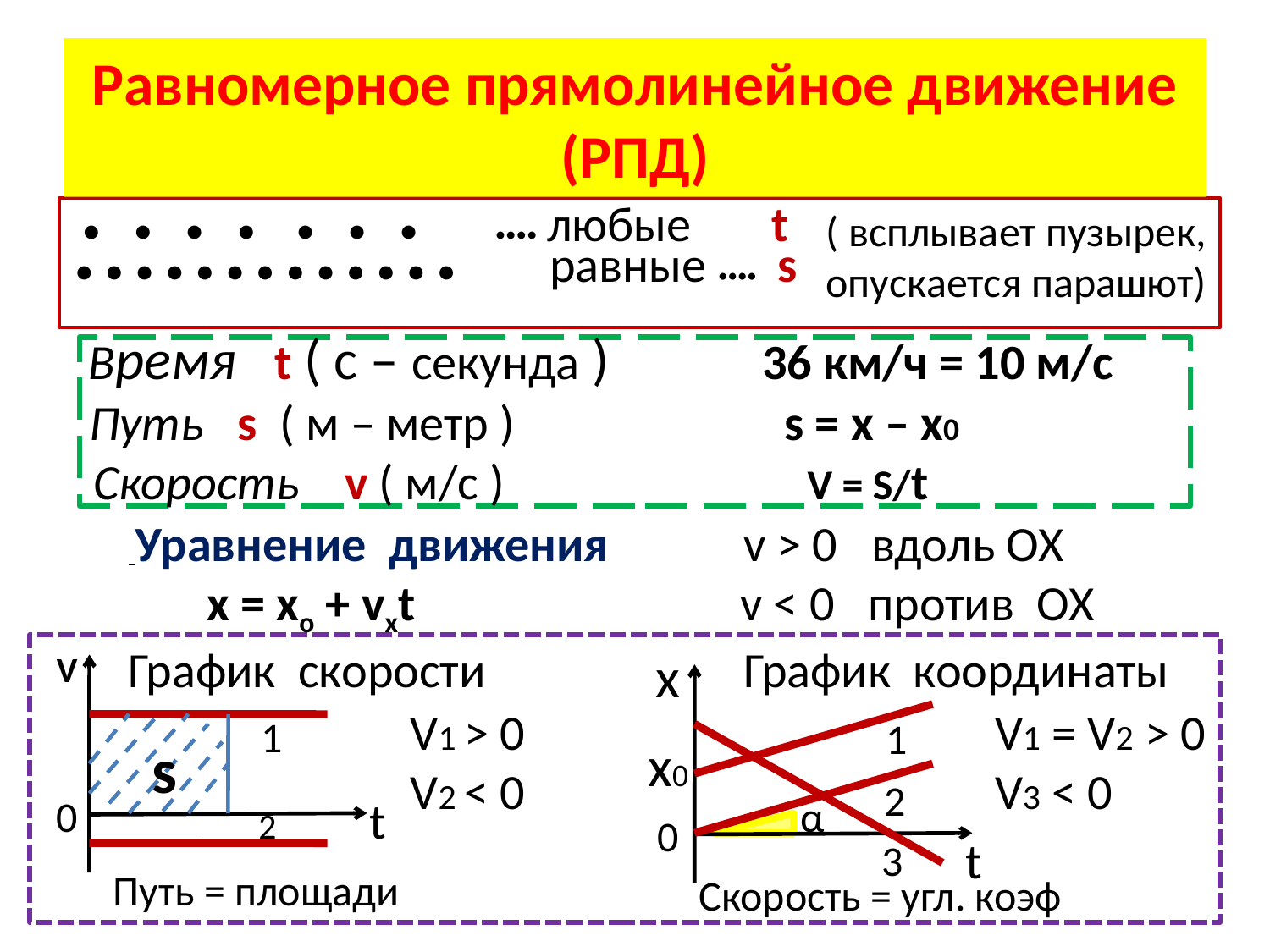

# Равномерное прямолинейное движение (РПД)

( всплывает пузырек, опускается парашют)
 •     •     •     •      •     •     •           ••••  любые       t
•  •  •  •  •  •  •  •  •  •  •  •  •             равные ••••  s
 Время   t ( с – секунда )            36 км/ч = 10 м/с
 Путь   s  ( м – метр )                        s = х – х0
 Скорость    v ( м/с )                                          V = S/t

 Уравнение  движения            v > 0   вдоль ОХ
       х = хо + vхt                             v < 0   против  ОХ
График  скорости                       График  координаты

x
V
V1 > 0
V2 < 0
V1 = V2 > 0
V3 < 0
1
1
s
х0
2
0
t

α
2
0
t
3
Путь = площади
Скорость = угл. коэф